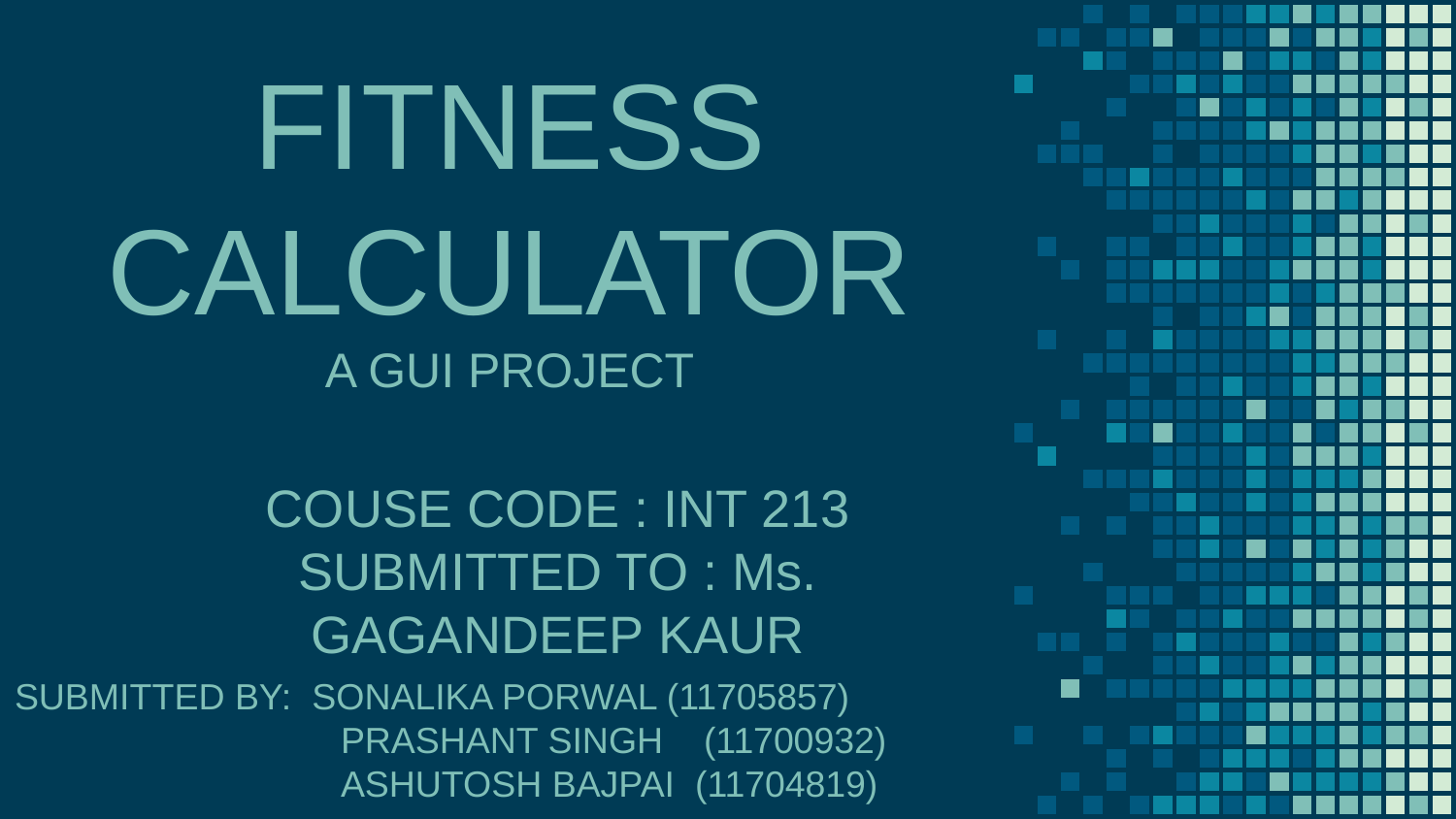

# FITNESS CALCULATOR A GUI PROJECT
COUSE CODE : INT 213
SUBMITTED TO : Ms. GAGANDEEP KAUR
SUBMITTED BY:  SONALIKA PORWAL (11705857)
                                PRASHANT SINGH    (11700932)
                                ASHUTOSH BAJPAI  (11704819)